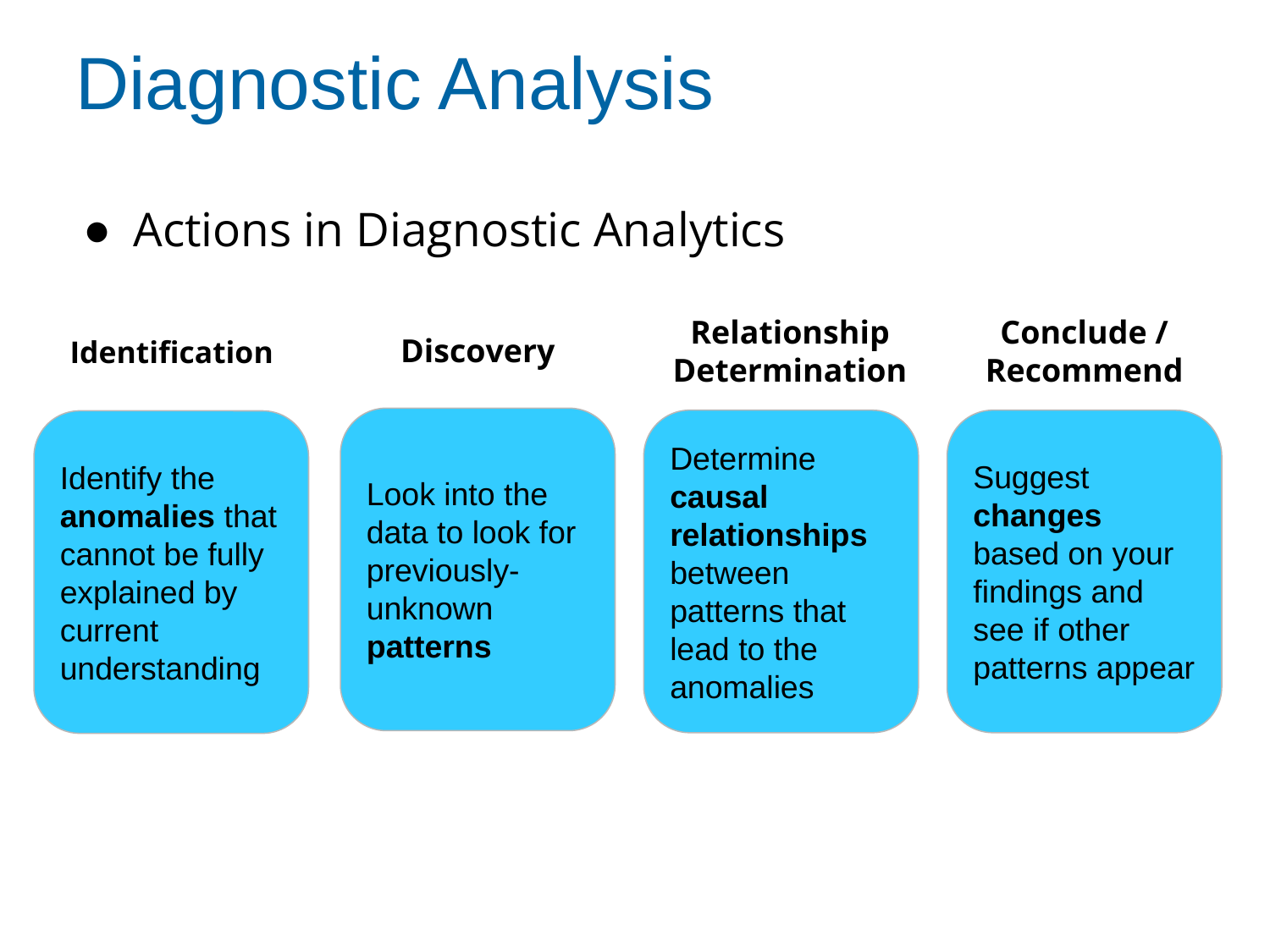

# Diagnostic Analysis
Actions in Diagnostic Analytics

Relationship Determination
Conclude / Recommend
Discovery
Identification
Look into the data to look for previously- unknown patterns
Determine causal relationships between patterns that lead to the anomalies
Suggest changes based on your findings and see if other patterns appear
Identify the anomalies that cannot be fully explained by current understanding